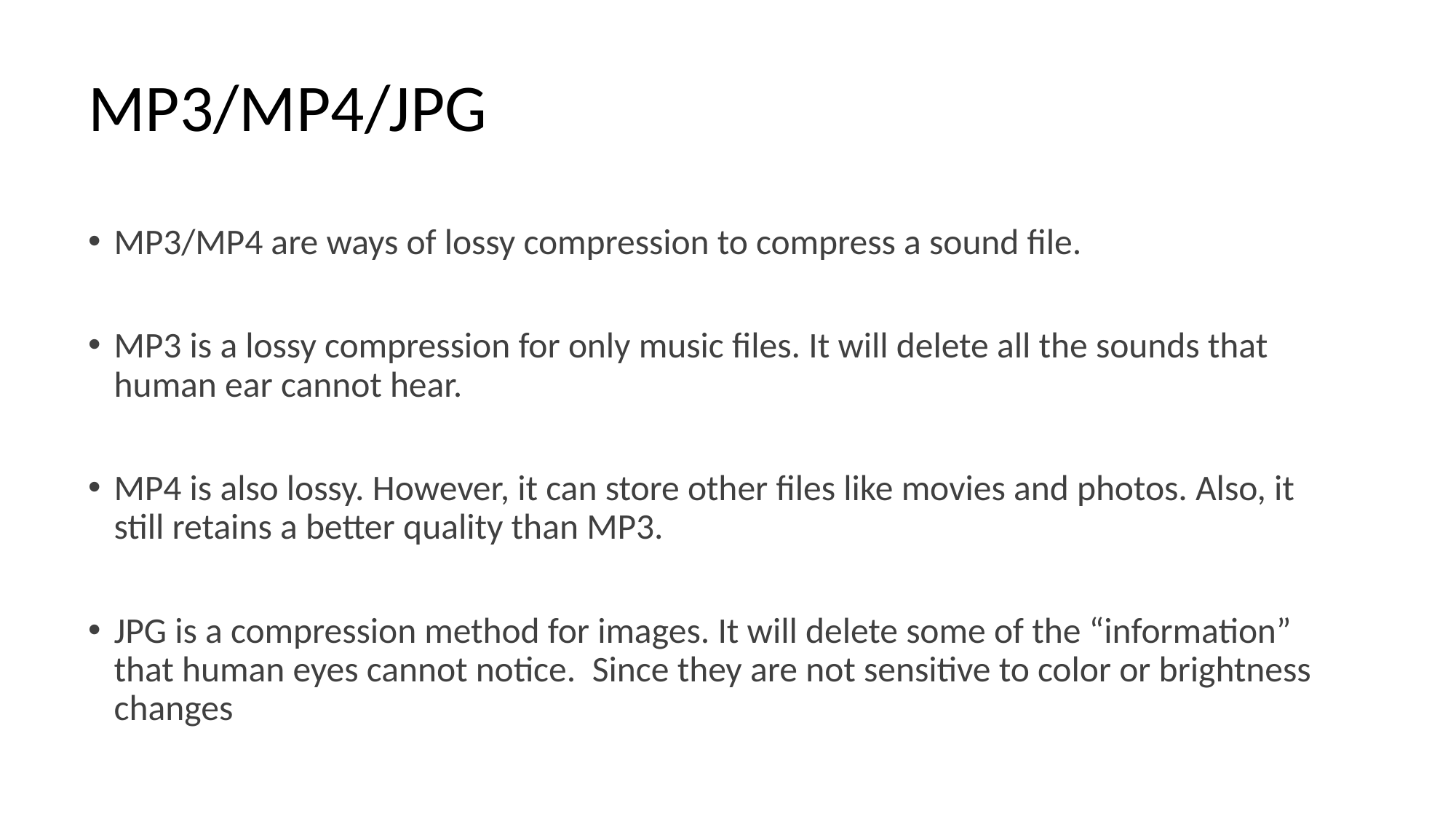

# MP3/MP4/JPG
MP3/MP4 are ways of lossy compression to compress a sound file.

MP3 is a lossy compression for only music files. It will delete all the sounds that human ear cannot hear.

MP4 is also lossy. However, it can store other files like movies and photos. Also, it still retains a better quality than MP3.

JPG is a compression method for images. It will delete some of the “information” that human eyes cannot notice.  Since they are not sensitive to color or brightness changes